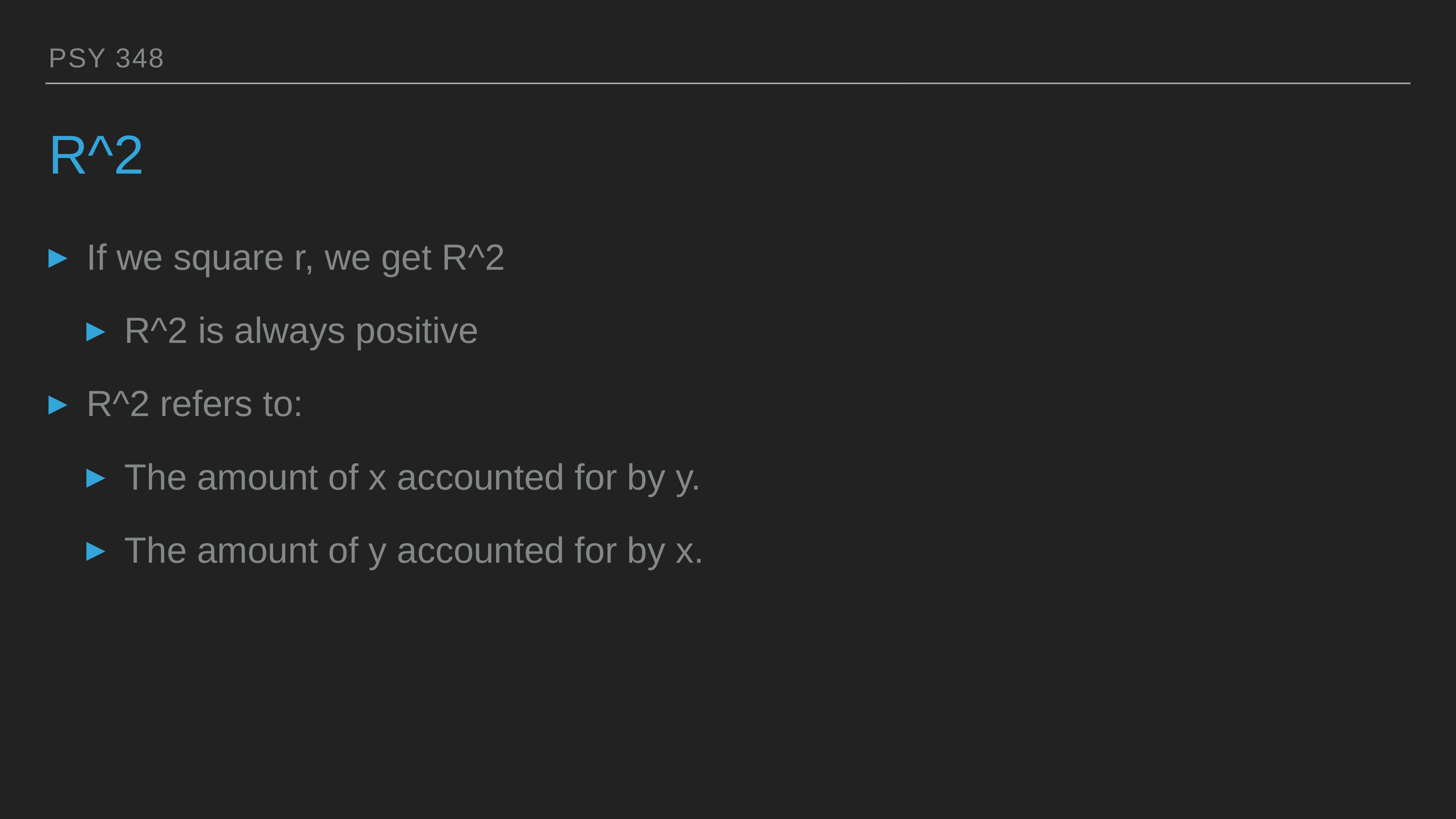

PSY 348
# R^2
If we square r, we get R^2
R^2 is always positive
R^2 refers to:
The amount of x accounted for by y.
The amount of y accounted for by x.